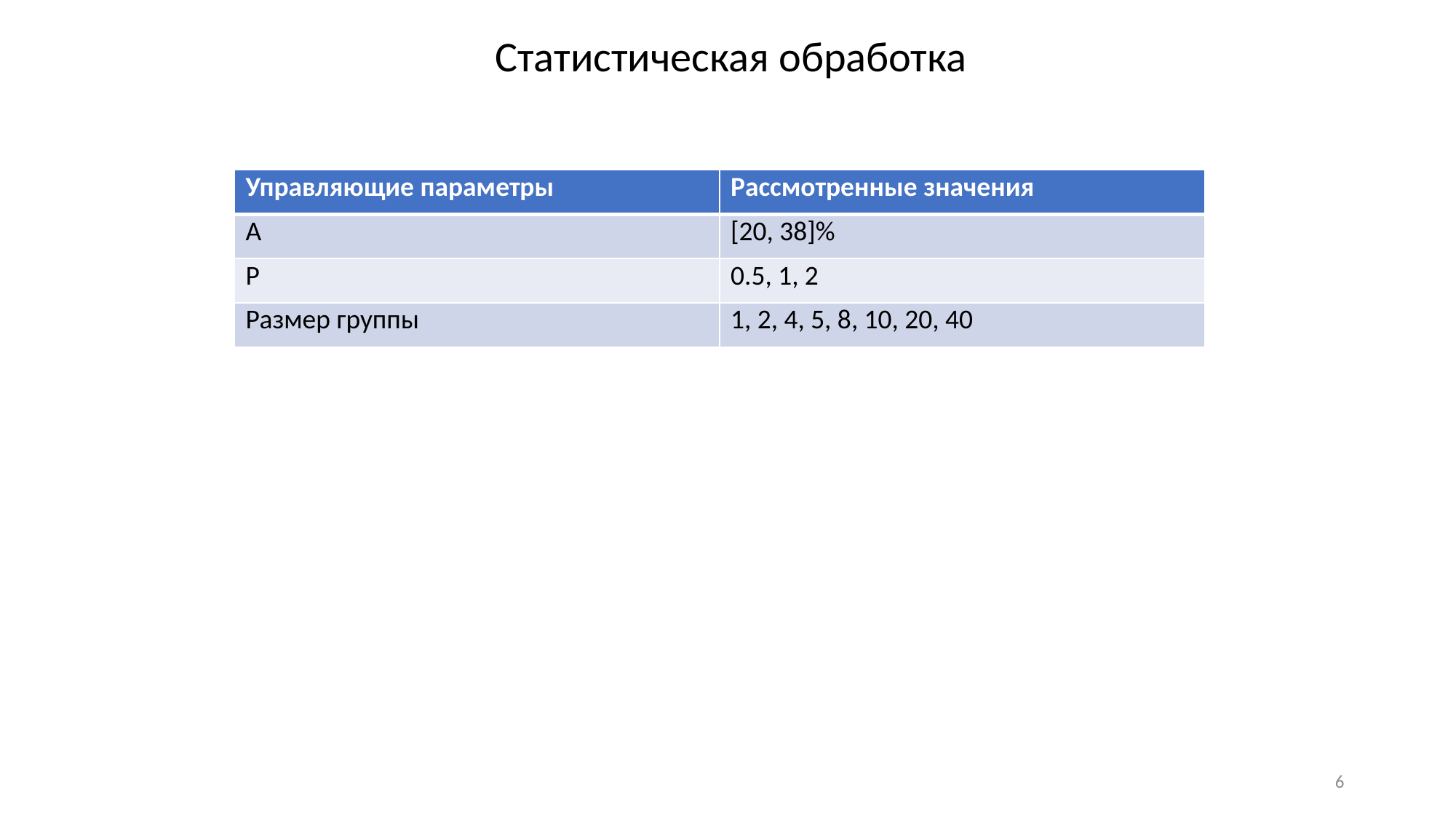

Статистическая обработка
| Управляющие параметры | Рассмотренные значения |
| --- | --- |
| A | [20, 38]% |
| P | 0.5, 1, 2 |
| Размер группы | 1, 2, 4, 5, 8, 10, 20, 40 |
6